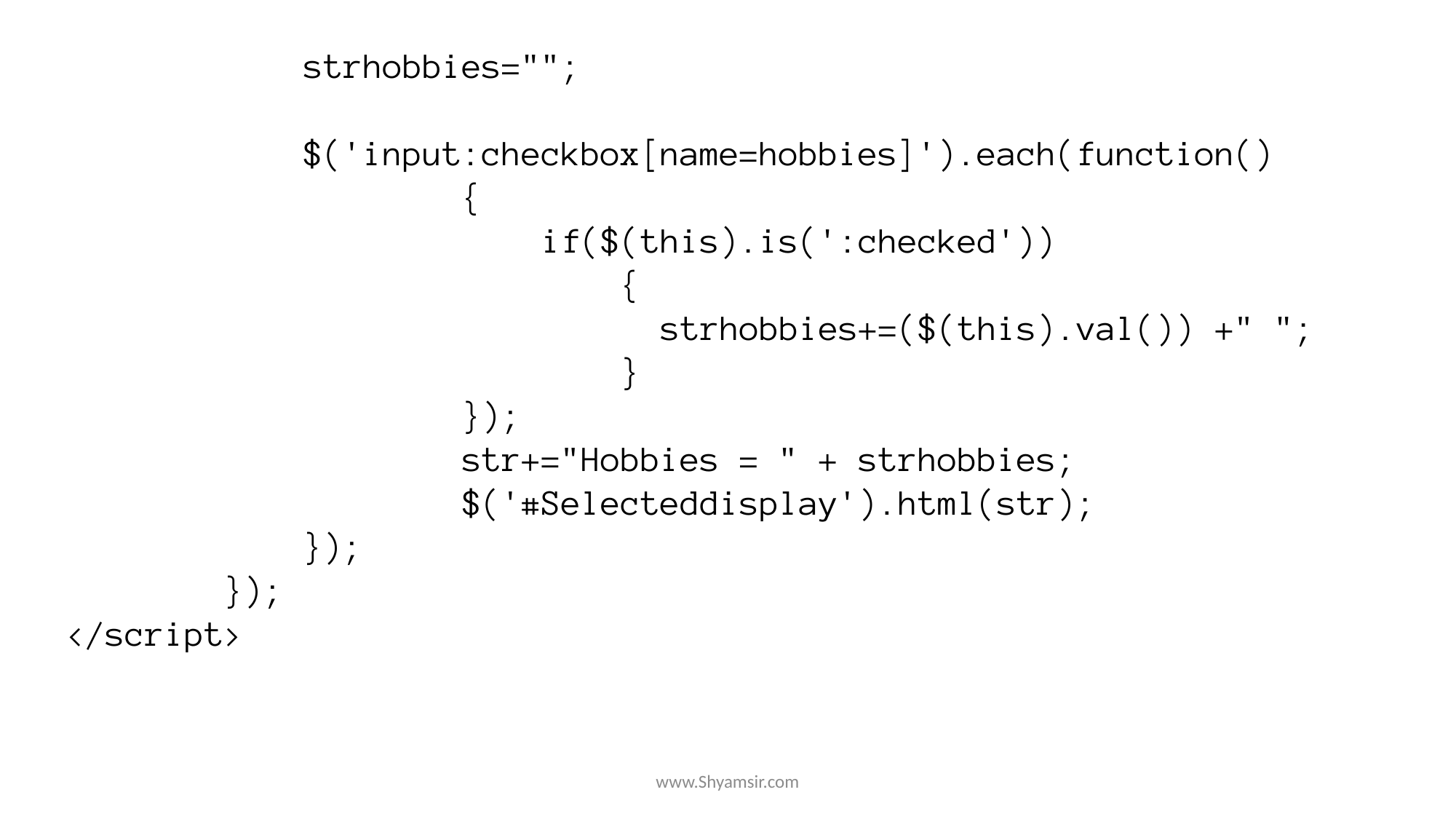

strhobbies="";

            $('input:checkbox[name=hobbies]').each(function()
                    {
                        if($(this).is(':checked'))
                            {
                              strhobbies+=($(this).val()) +" ";
                            }
                    });
                    str+="Hobbies = " + strhobbies;
                    $('#Selecteddisplay').html(str);
            });
        });
</script>
www.Shyamsir.com